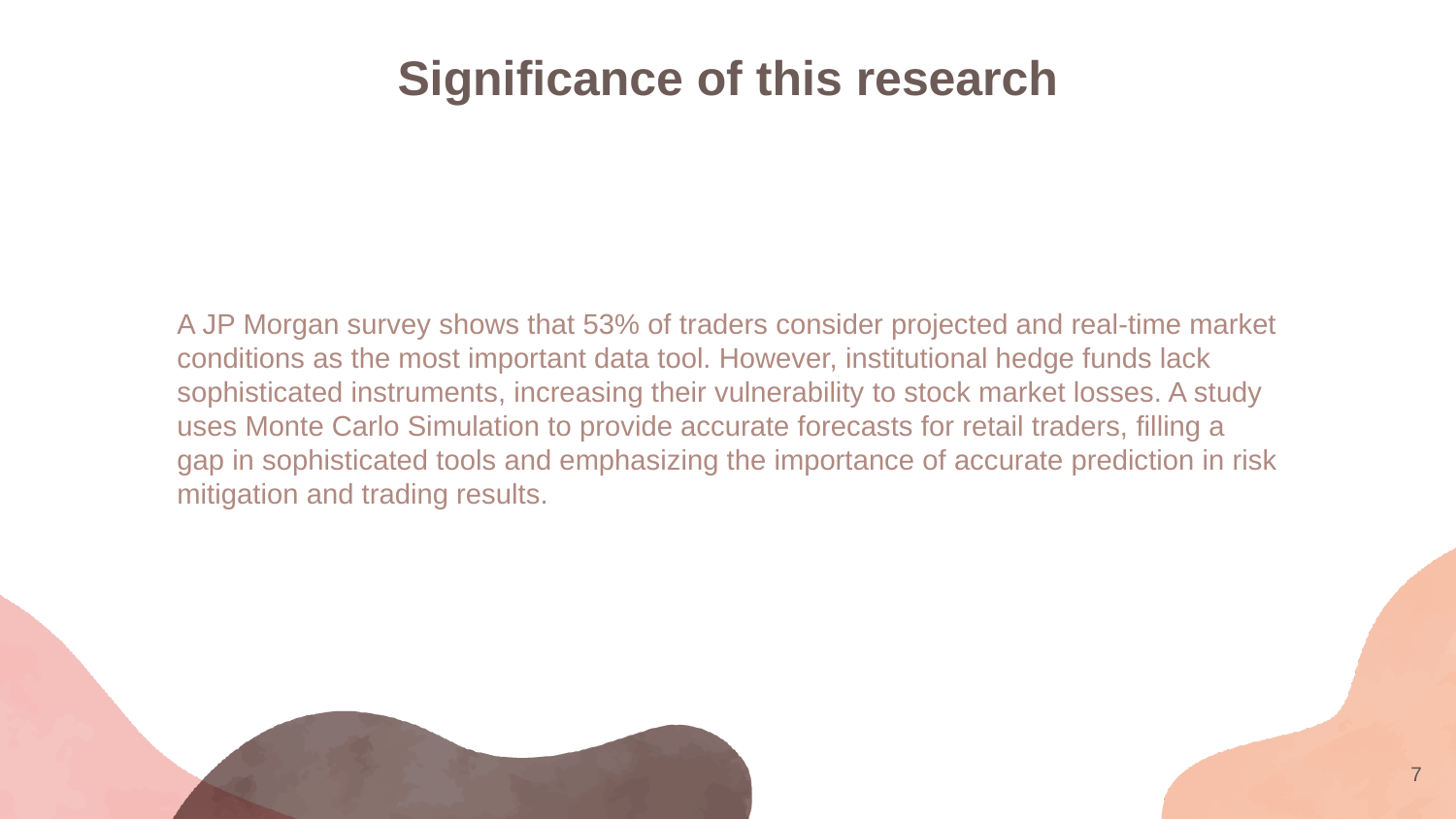

# Significance of this research
A JP Morgan survey shows that 53% of traders consider projected and real-time market conditions as the most important data tool. However, institutional hedge funds lack sophisticated instruments, increasing their vulnerability to stock market losses. A study uses Monte Carlo Simulation to provide accurate forecasts for retail traders, filling a gap in sophisticated tools and emphasizing the importance of accurate prediction in risk mitigation and trading results.
7